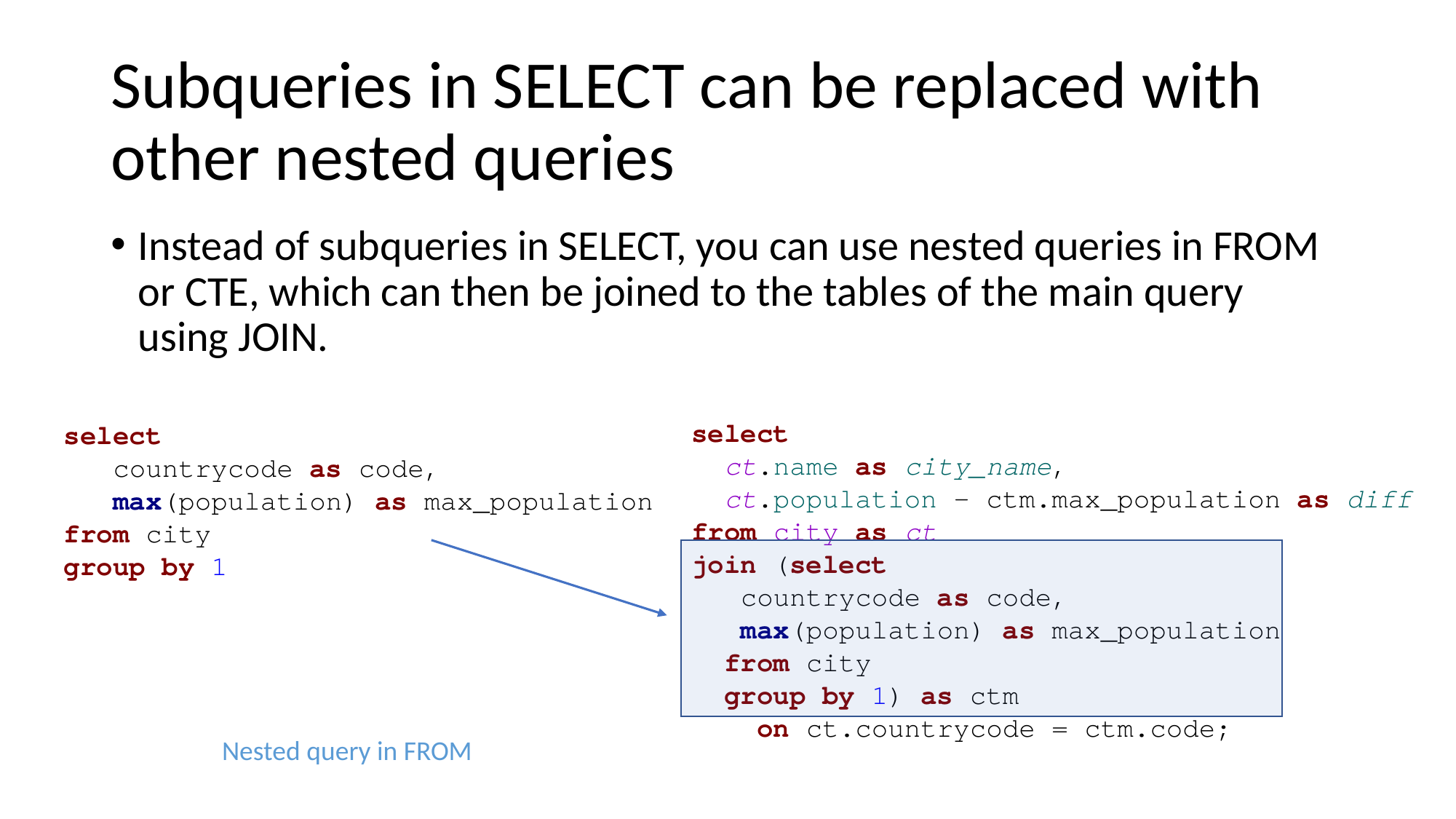

# Subqueries in SELECT can be replaced with other nested queries
Instead of subqueries in SELECT, you can use nested queries in FROM or CTE, which can then be joined to the tables of the main query using JOIN.

select
  ct.name as city_name,
  ct.population - ctm.max_population as diff
from city as ct
join (select
   countrycode as code,
   max(population) as max_population
  from city
  group by 1) as ctm
    on ct.countrycode = ctm.code;
select
   countrycode as code,
   max(population) as max_population
from city
group by 1

Nested query in FROM